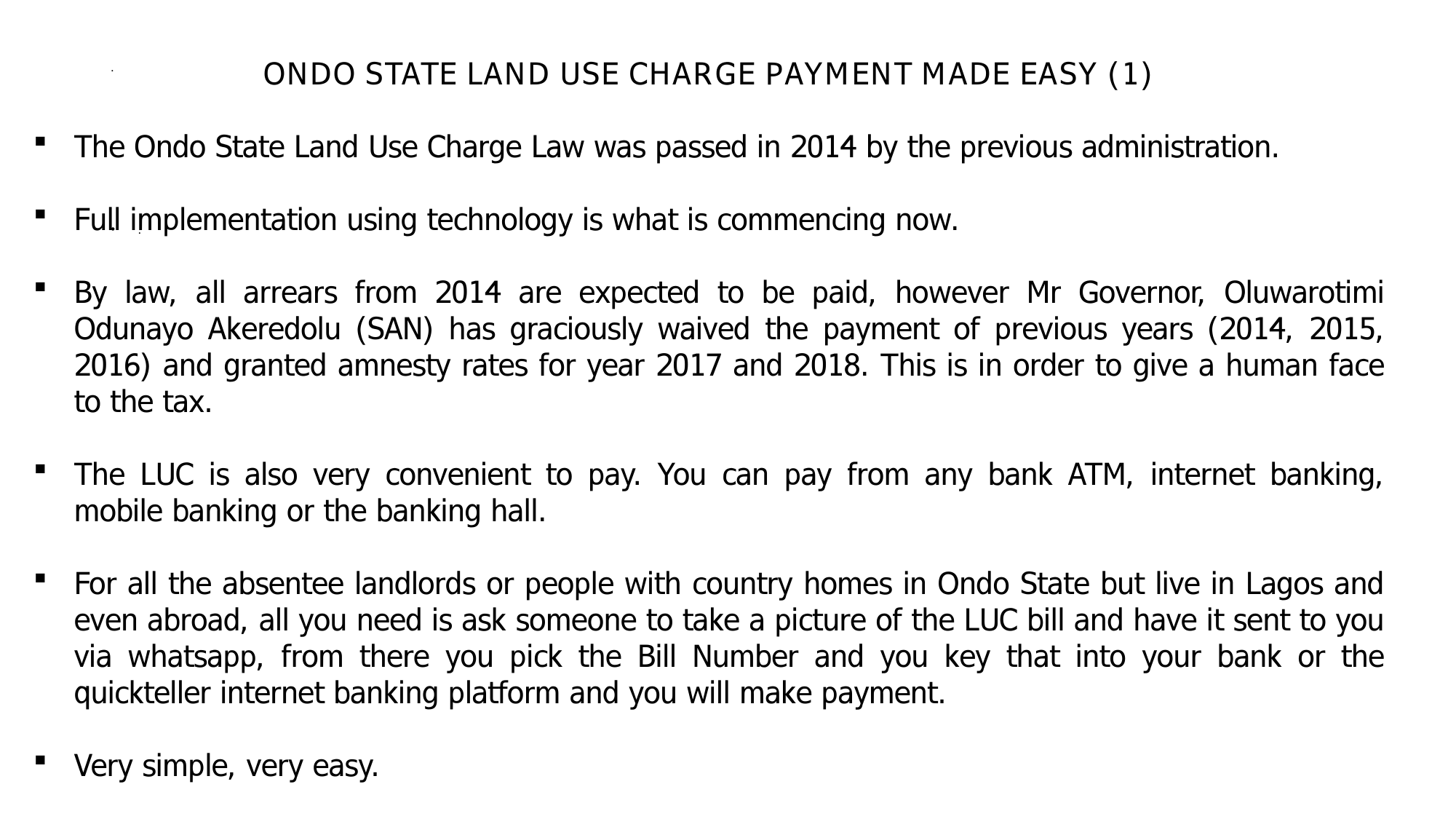

# .
ONDO STATE LAND USE CHARGE PAYMENT MADE EASY (1)

The Ondo State Land Use Charge Law was passed in 2014 by the previous administration.

Full implementation using technology is what is commencing now.

By law, all arrears from 2014 are expected to be paid, however Mr Governor, Oluwarotimi Odunayo Akeredolu (SAN) has graciously waived the payment of previous years (2014, 2015, 2016) and granted amnesty rates for year 2017 and 2018. This is in order to give a human face to the tax.

The LUC is also very convenient to pay. You can pay from any bank ATM, internet banking, mobile banking or the banking hall.

For all the absentee landlords or people with country homes in Ondo State but live in Lagos and even abroad, all you need is ask someone to take a picture of the LUC bill and have it sent to you via whatsapp, from there you pick the Bill Number and you key that into your bank or the quickteller internet banking platform and you will make payment.

Very simple, very easy.
.